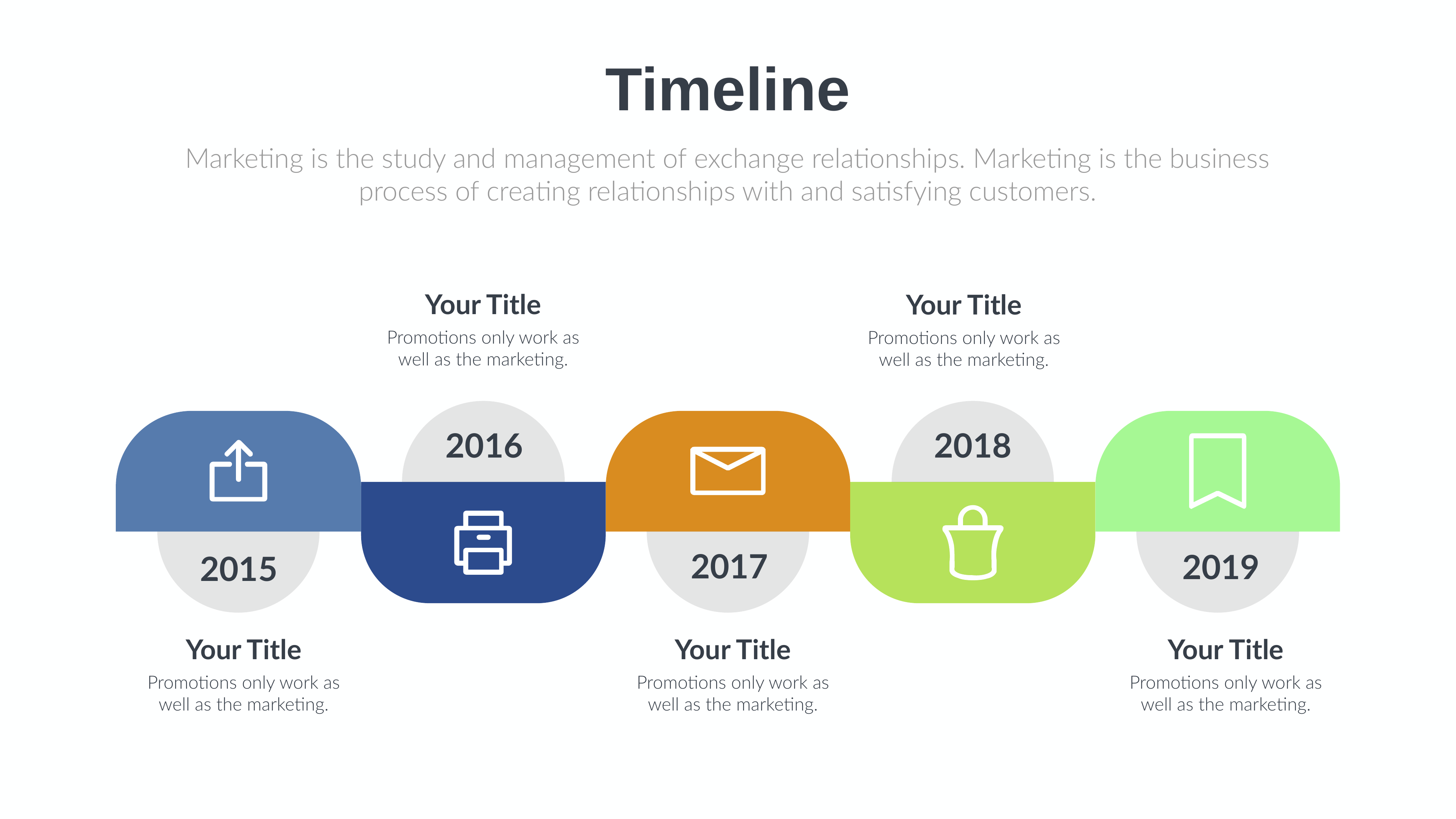

Timeline
Marketing is the study and management of exchange relationships. Marketing is the business process of creating relationships with and satisfying customers.
Your Title
Promotions only work as well as the marketing.
Your Title
Promotions only work as well as the marketing.

2016
2018

2017
2019
2015
Your Title
Promotions only work as well as the marketing.
Your Title
Promotions only work as well as the marketing.
Your Title
Promotions only work as well as the marketing.